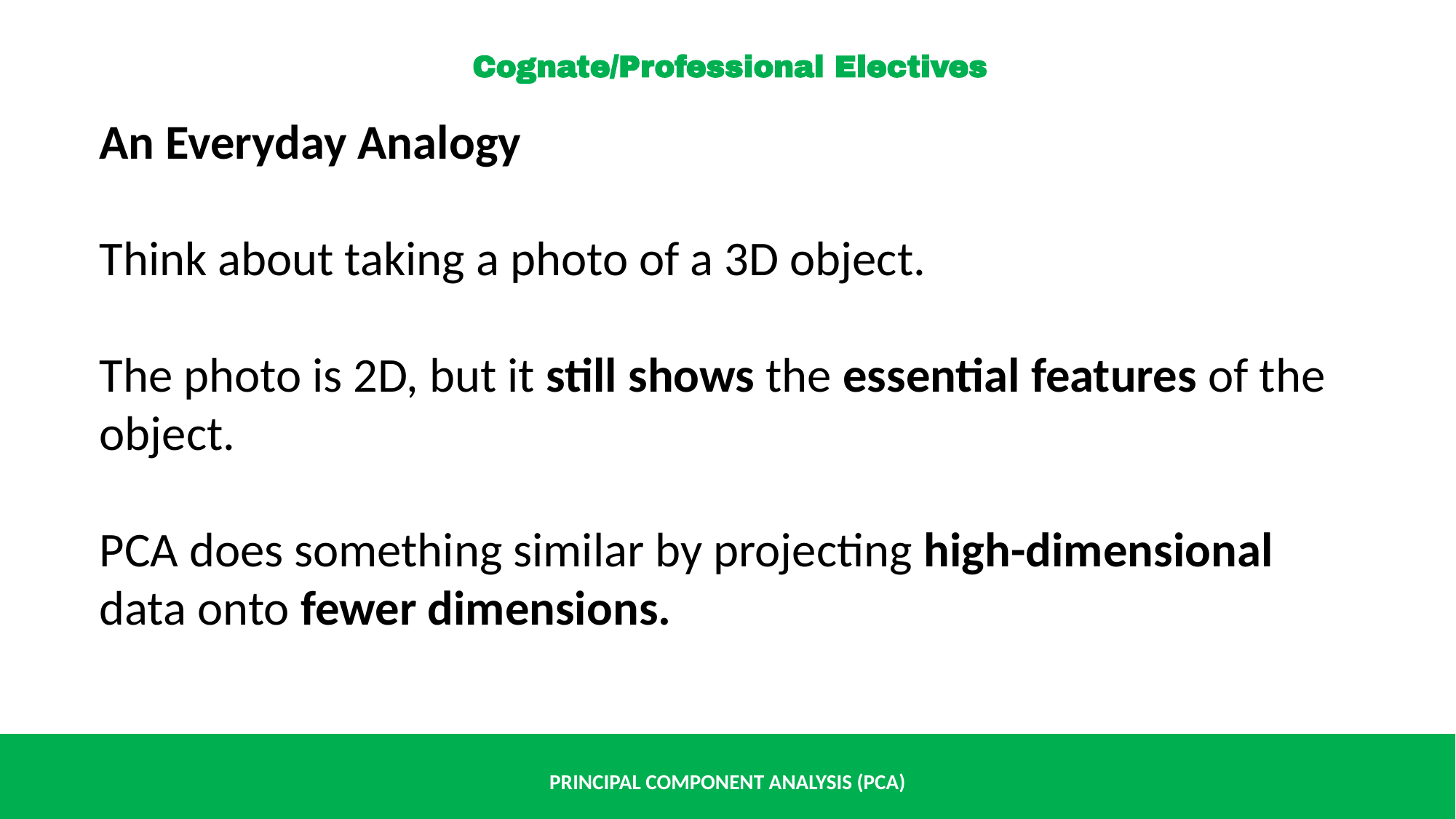

An Everyday Analogy

Think about taking a photo of a 3D object.

The photo is 2D, but it still shows the essential features of the object.

PCA does something similar by projecting high-dimensional data onto fewer dimensions.